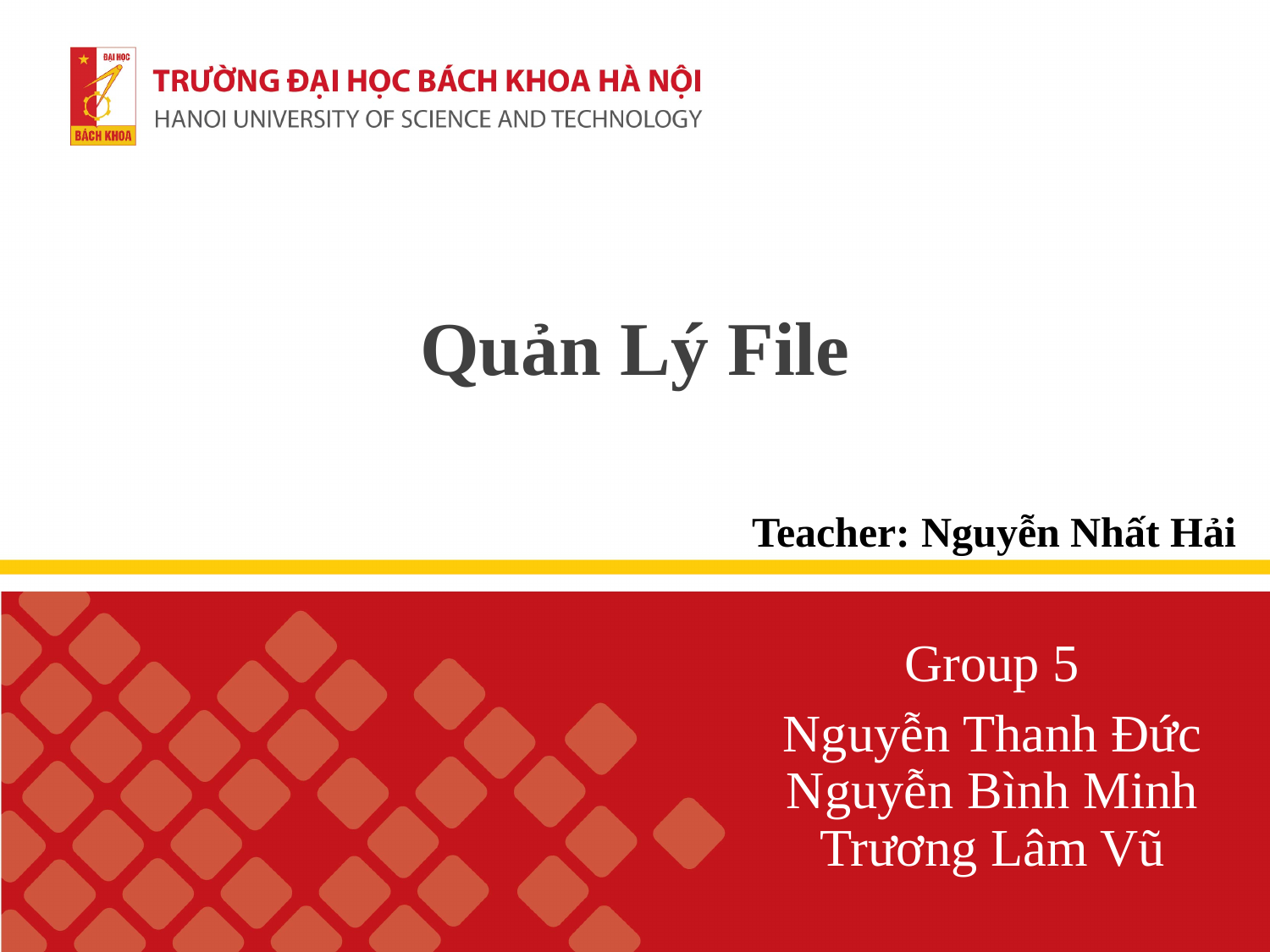

# Quản Lý File
Teacher: Nguyễn Nhất Hải
Group 5
Nguyễn Thanh Đức
Nguyễn Bình Minh
Trương Lâm Vũ